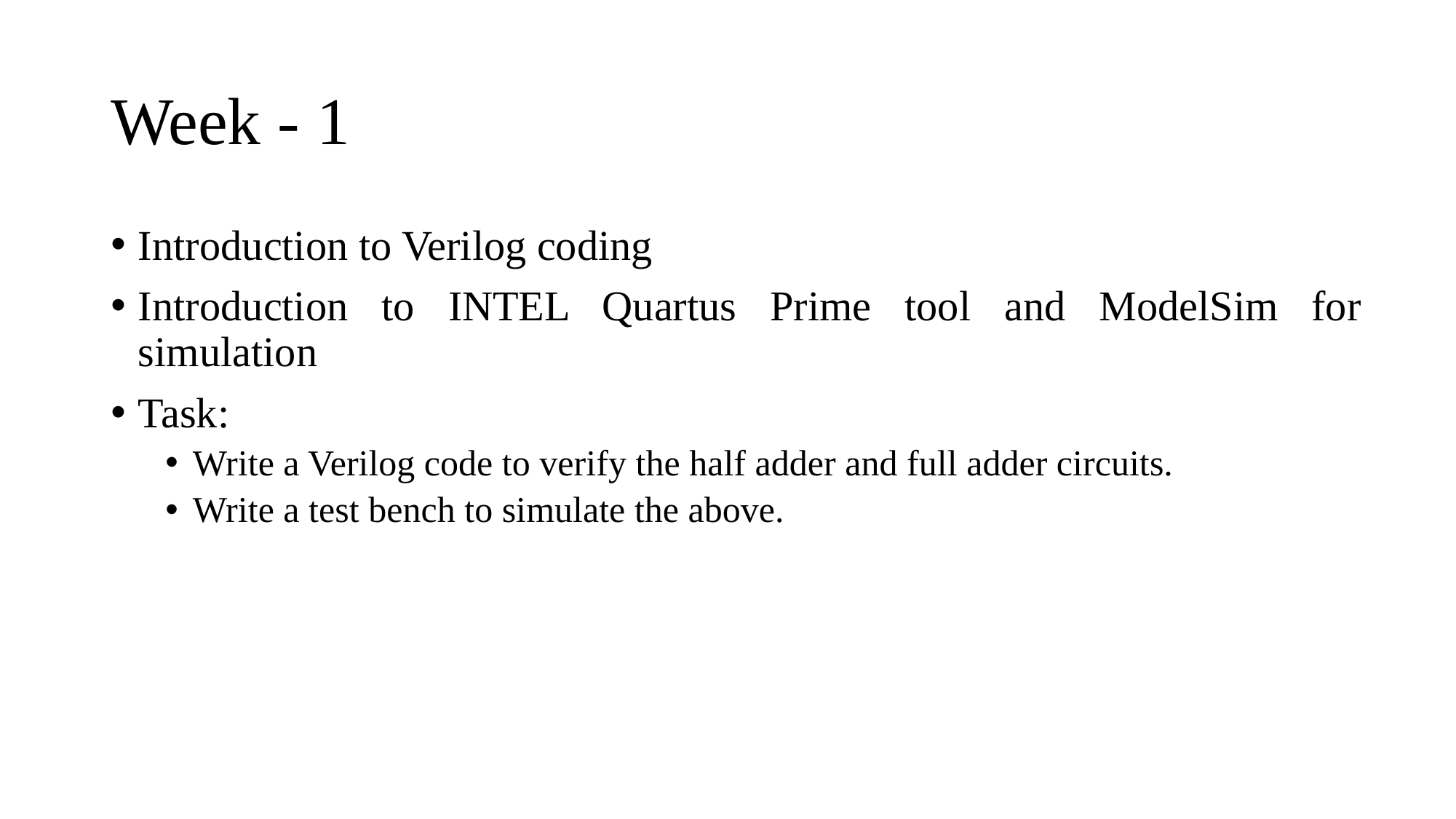

# Week - 1
Introduction to Verilog coding
Introduction to INTEL Quartus Prime tool and ModelSim for simulation
Task:
Write a Verilog code to verify the half adder and full adder circuits.
Write a test bench to simulate the above.